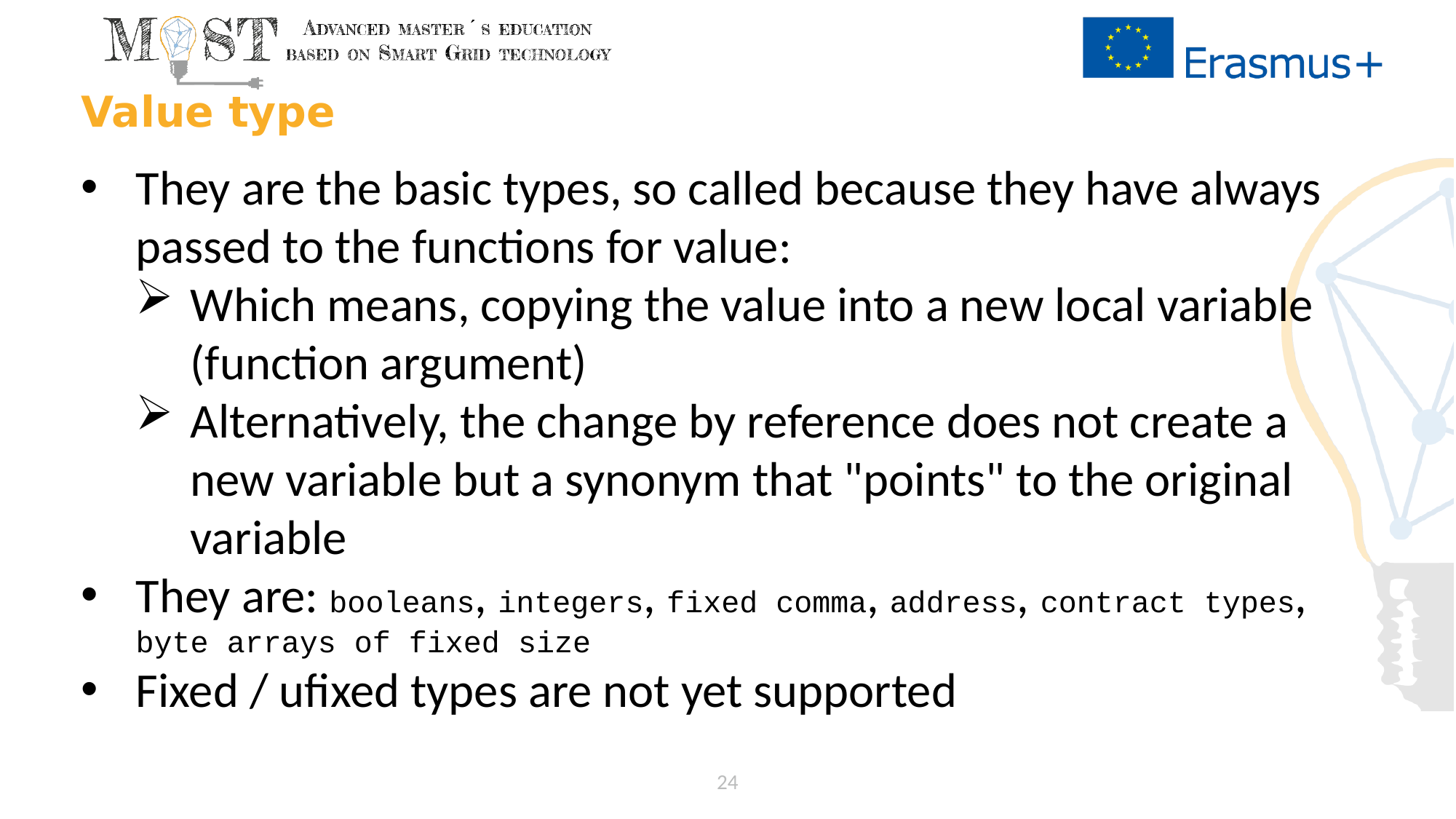

# Value type
They are the basic types, so called because they have always passed to the functions for value:
Which means, copying the value into a new local variable (function argument)
Alternatively, the change by reference does not create a new variable but a synonym that "points" to the original variable
They are: booleans, integers, fixed comma, address, contract types, byte arrays of fixed size
Fixed / ufixed types are not yet supported
24